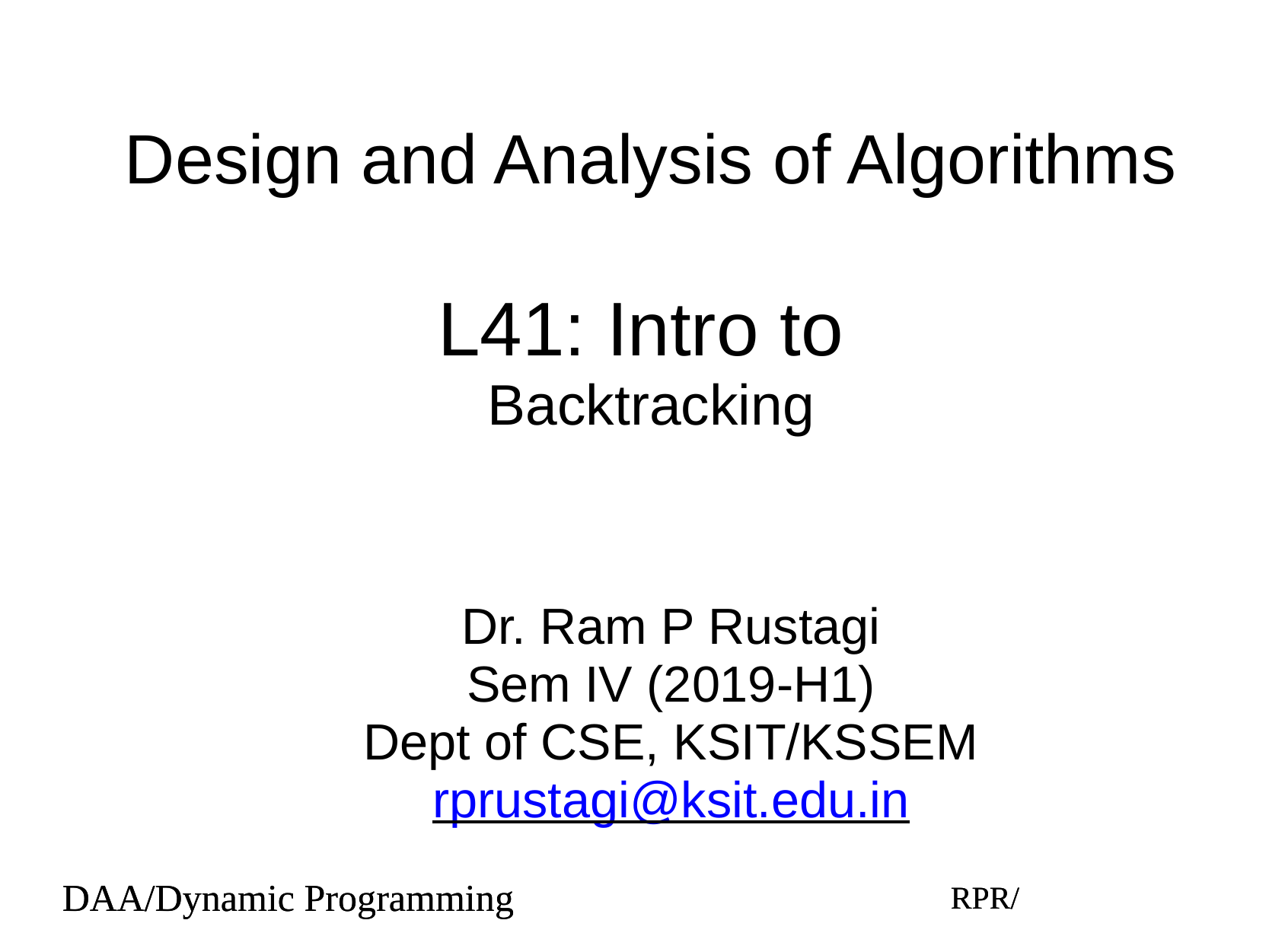

# Design and Analysis of Algorithms

L41: Intro to
Backtracking

Dr. Ram P Rustagi
Sem IV (2019-H1)
Dept of CSE, KSIT/KSSEM
rprustagi@ksit.edu.in
DAA/Dynamic Programming
RPR/